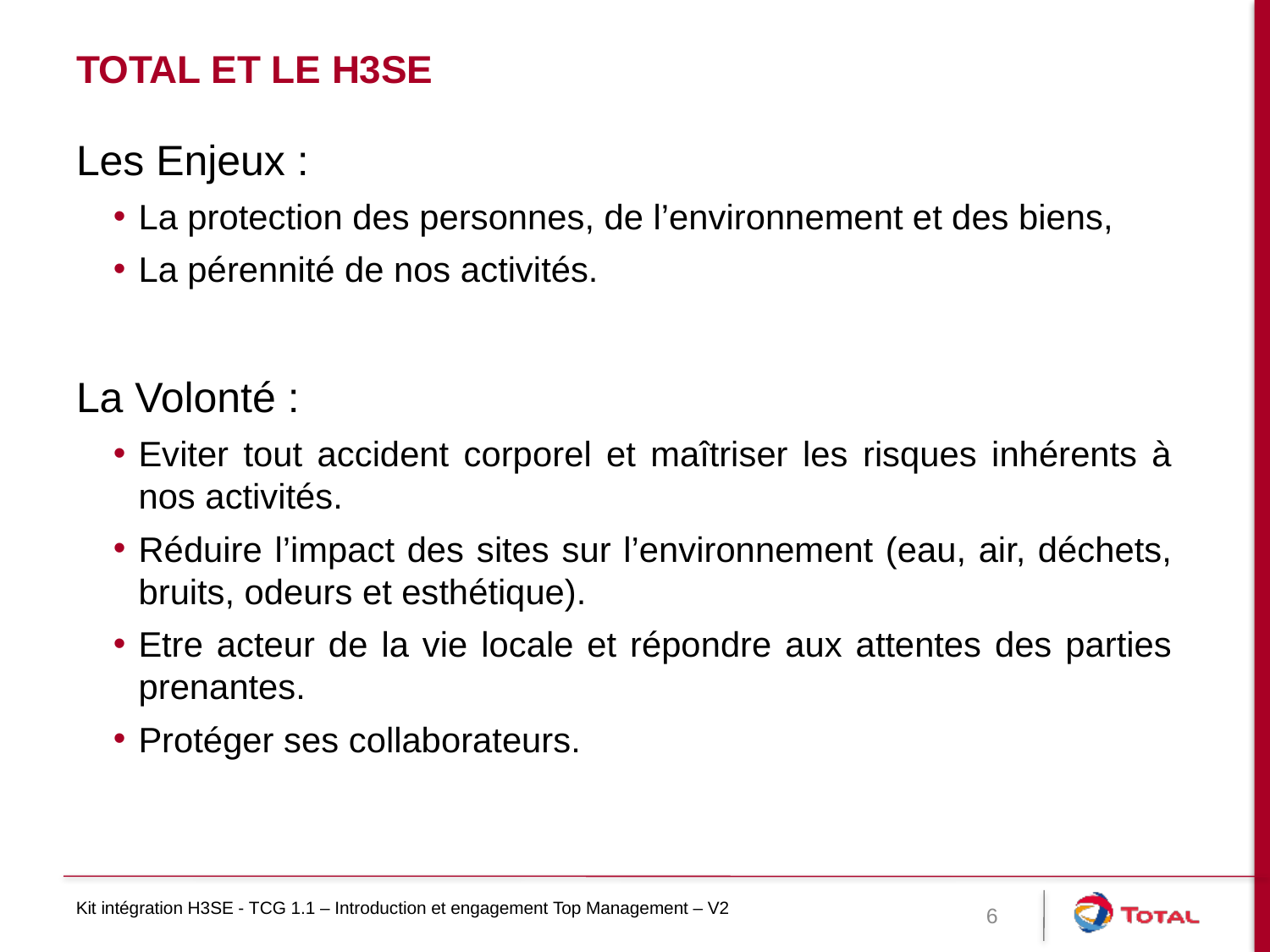

# TOTAL et le H3SE
Les Enjeux :
La protection des personnes, de l’environnement et des biens,
La pérennité de nos activités.

La Volonté :
Eviter tout accident corporel et maîtriser les risques inhérents à nos activités.
Réduire l’impact des sites sur l’environnement (eau, air, déchets, bruits, odeurs et esthétique).
Etre acteur de la vie locale et répondre aux attentes des parties prenantes.
Protéger ses collaborateurs.
Kit intégration H3SE - TCG 1.1 – Introduction et engagement Top Management – V2
6